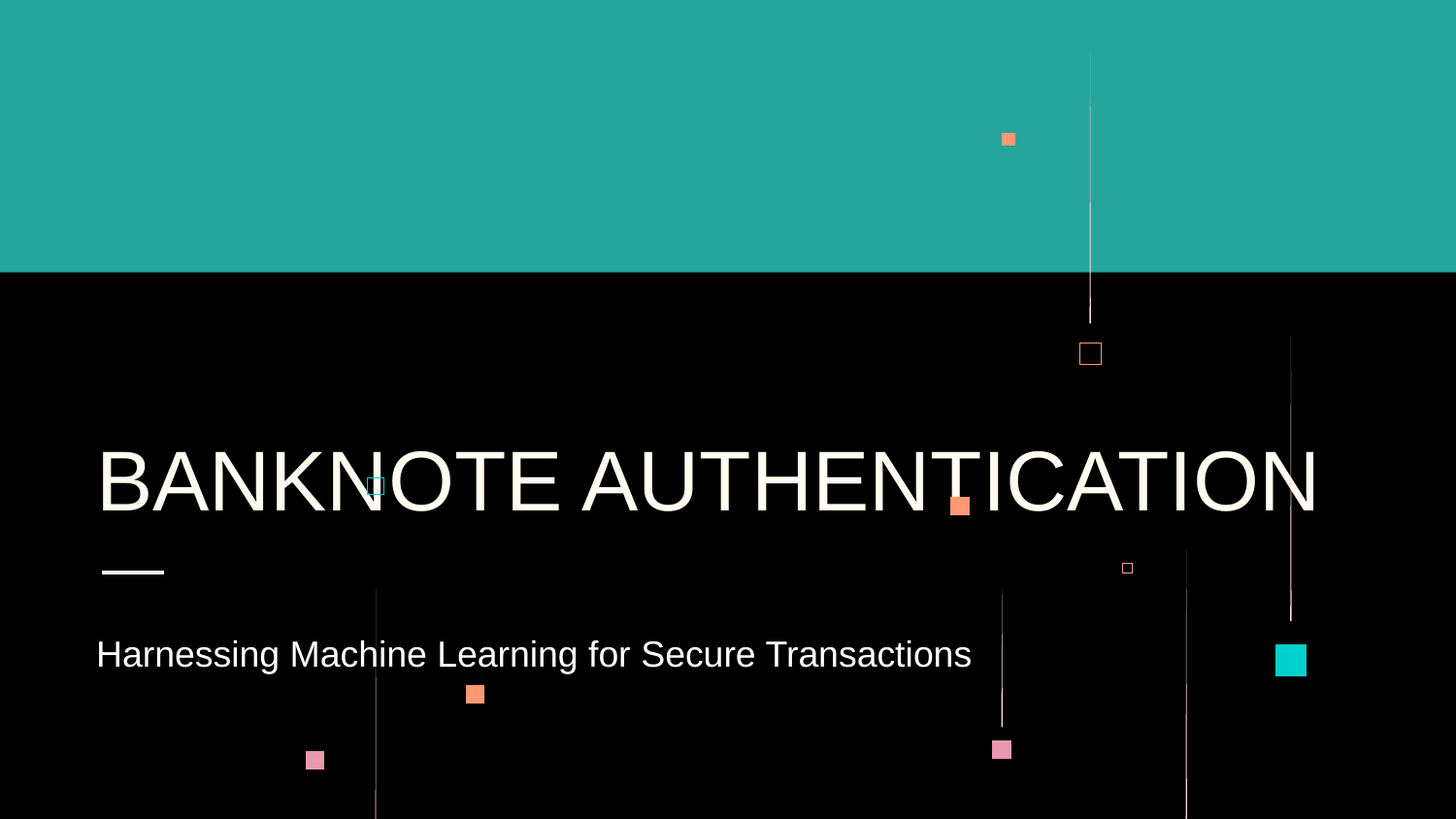

# BANKNOTE AUTHENTICATION

Harnessing Machine Learning for Secure Transactions